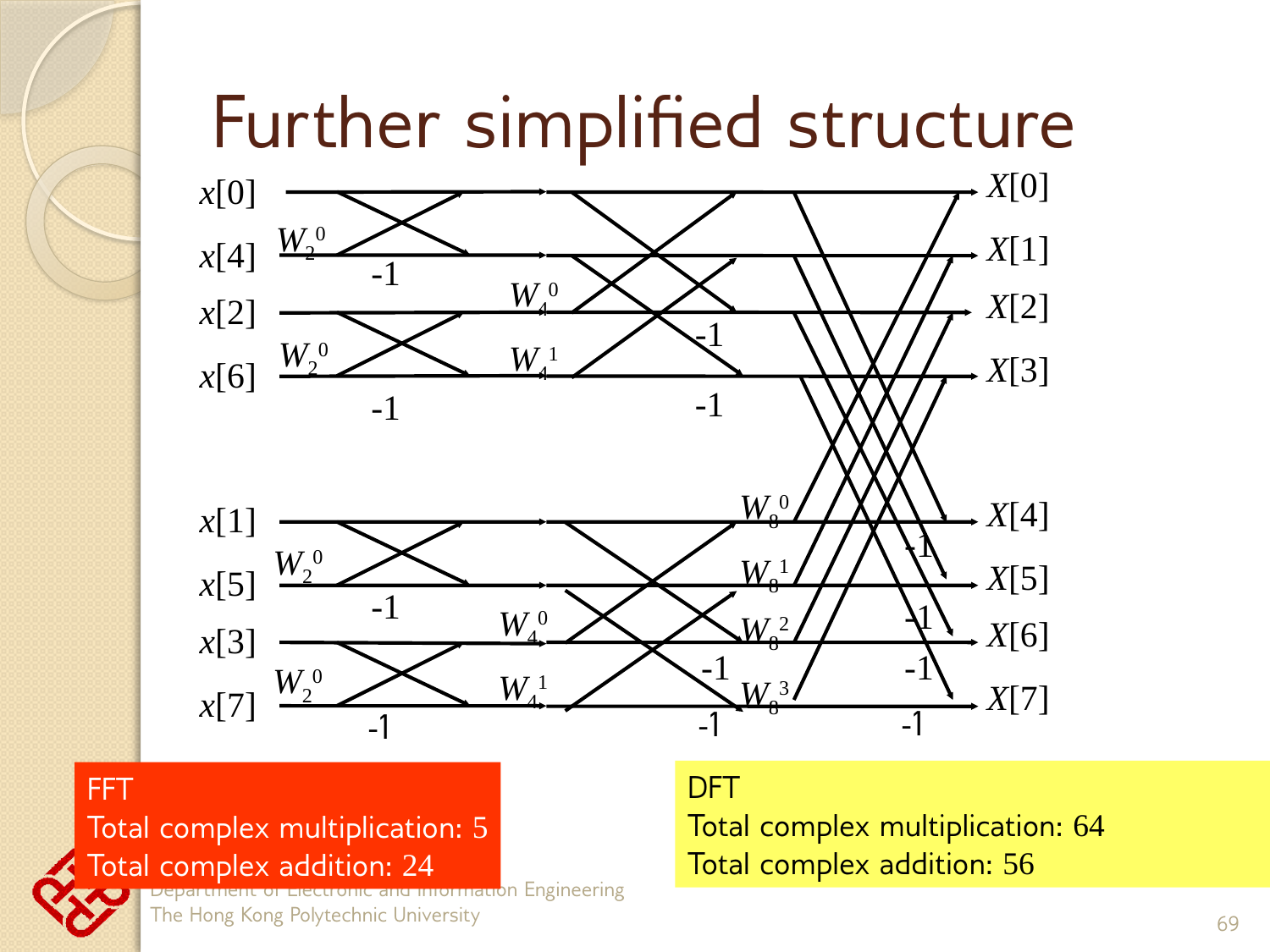

# Further simplified structure
X[0]
x[0]

W20
X[1]
x[4]
-1

W40
X[2]
x[2]
-1

W20
W41
X[3]
x[6]
-1

-1

W80
X[4]
x[1]
-1

W20
W81
X[5]
x[5]
-1
-1

W40
W82
X[6]
x[3]
-1
-1

W20
W41
W83
X[7]
x[7]
-1
-1
-1

DFT
Total complex multiplication: 64
Total complex addition: 56
FFT
Total complex multiplication: 5
Total complex addition: 24
69